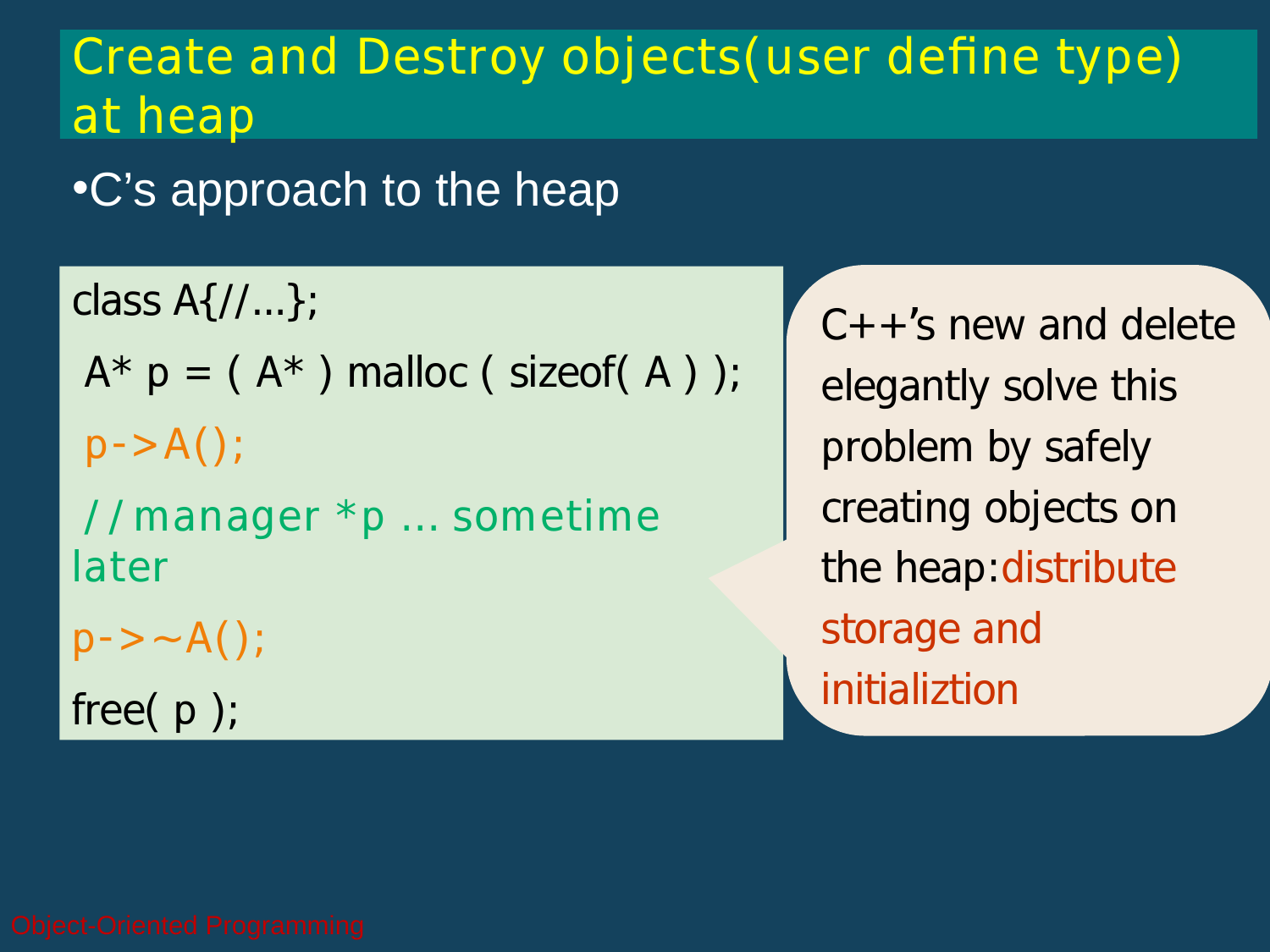

Create and Destroy objects(user define type) at heap
C’s approach to the heap
C++’s new and delete elegantly solve this problem by safely creating objects on the heap:distribute storage and initializtion
class A{//…};
 A* p = ( A* ) malloc ( sizeof( A ) );
 p->A();
 //manager *p ... sometime later
p->~A();
free( p );
Object-Oriented Programming